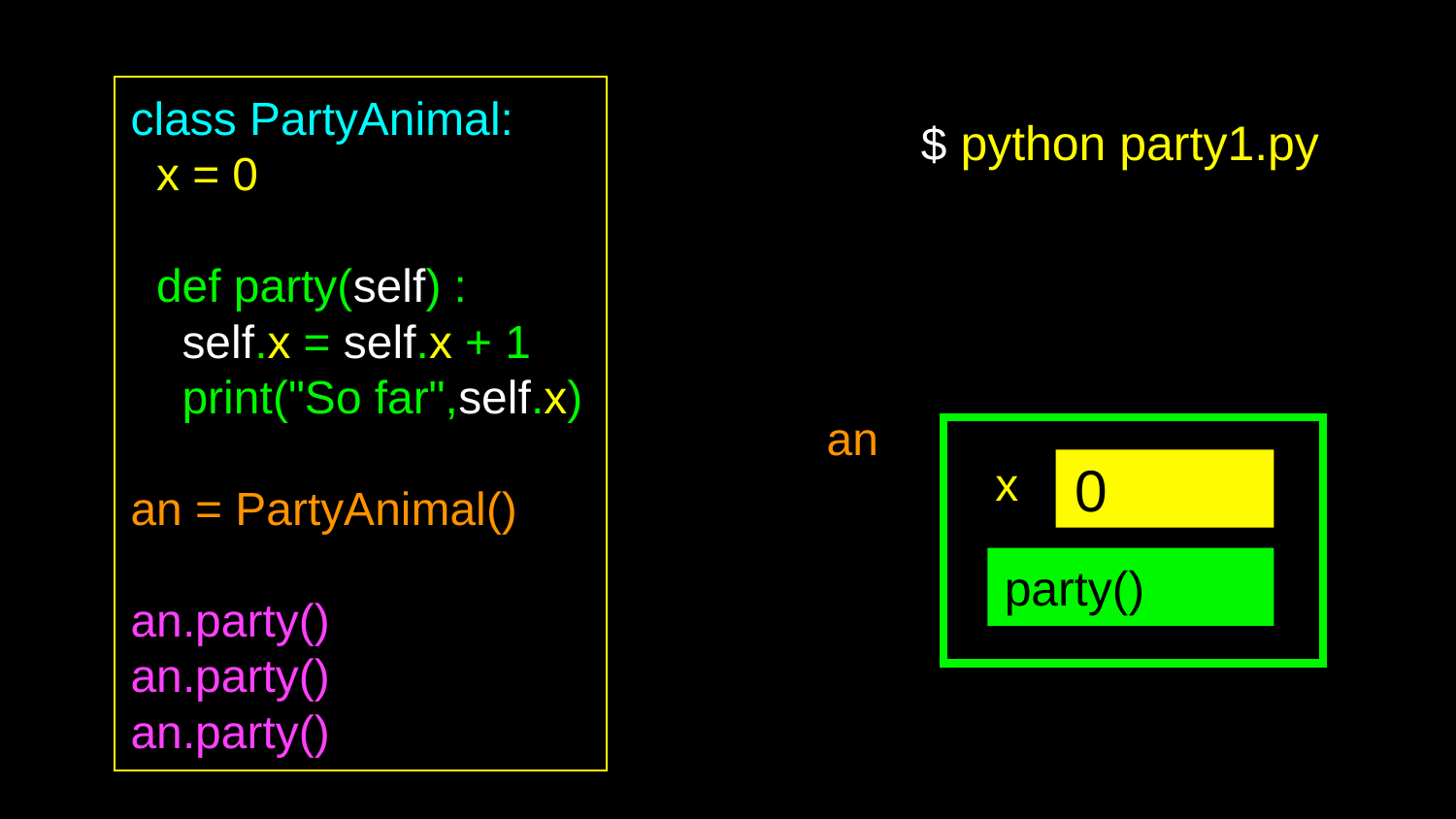

class PartyAnimal:
   x = 0

   def party(self) :
     self.x = self.x + 1
     print("So far",self.x)

 an = PartyAnimal()

 an.party()
 an.party()
 an.party()
$ python party1.py

an

 0
x
 party()